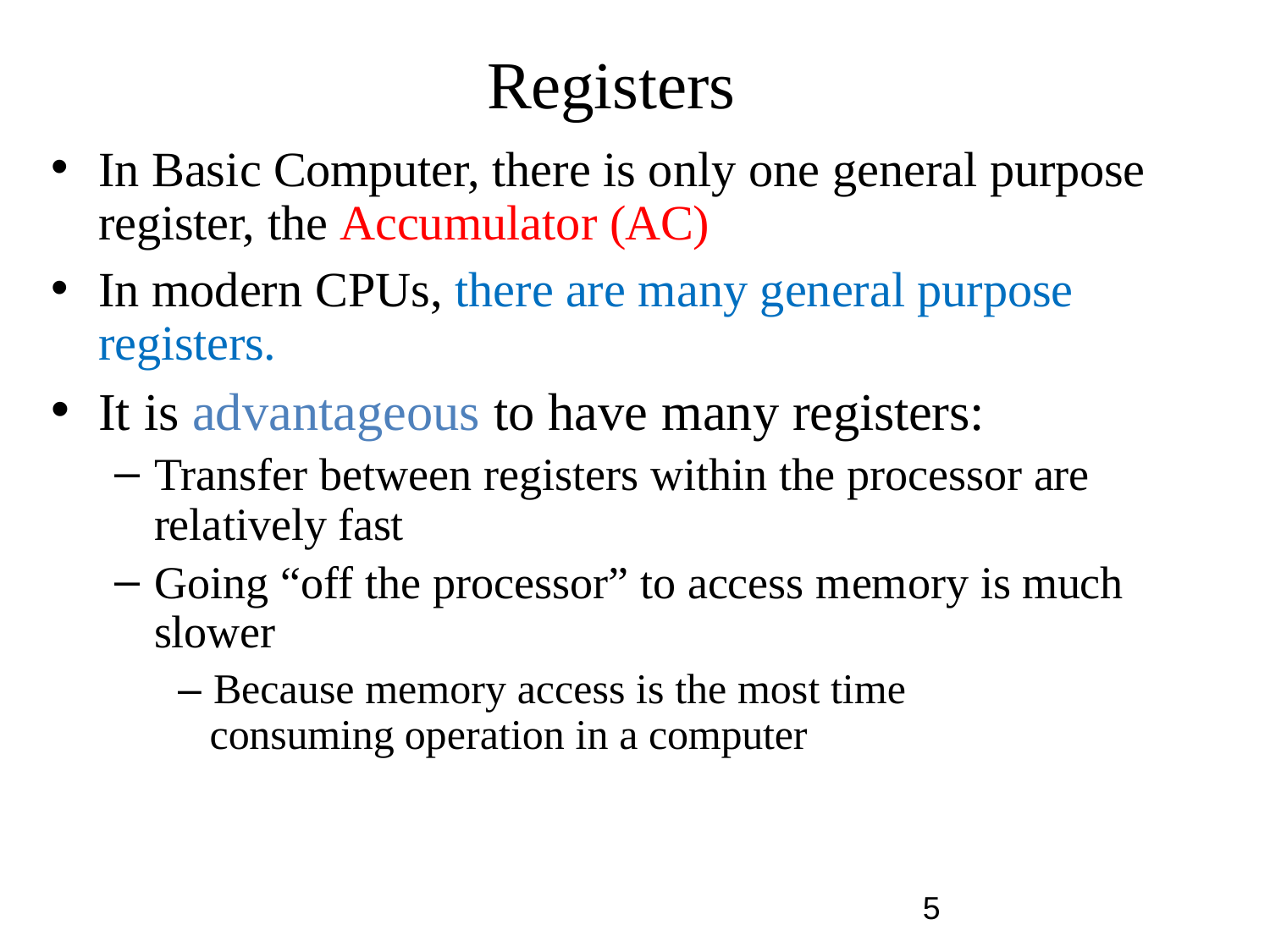

# Registers
In Basic Computer, there is only one general purpose register, the Accumulator (AC)
In modern CPUs, there are many general purpose registers.
It is advantageous to have many registers:
Transfer between registers within the processor are relatively fast
Going “off the processor” to access memory is much slower
– Because memory access is the most time consuming operation in a computer
5